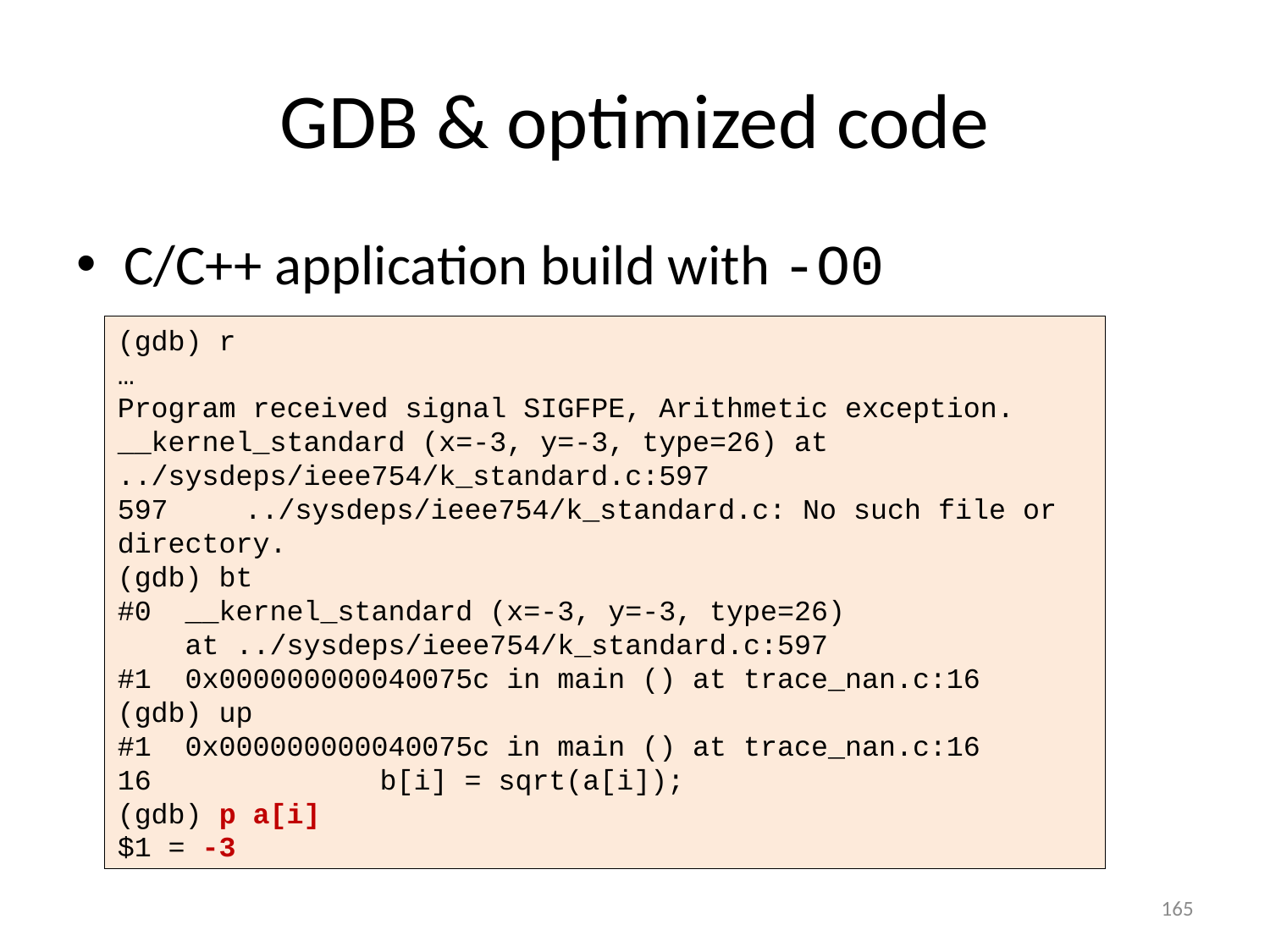

# GDB & optimized code
C/C++ application build with -O0
(gdb) r
…
Program received signal SIGFPE, Arithmetic exception.
__kernel_standard (x=-3, y=-3, type=26) at ../sysdeps/ieee754/k_standard.c:597
597	../sysdeps/ieee754/k_standard.c: No such file or directory.
(gdb) bt
#0  __kernel_standard (x=-3, y=-3, type=26)
    at ../sysdeps/ieee754/k_standard.c:597
#1  0x000000000040075c in main () at trace_nan.c:16
(gdb) up
#1  0x000000000040075c in main () at trace_nan.c:16
16	        b[i] = sqrt(a[i]);
(gdb) p a[i]
$1 = -3
165